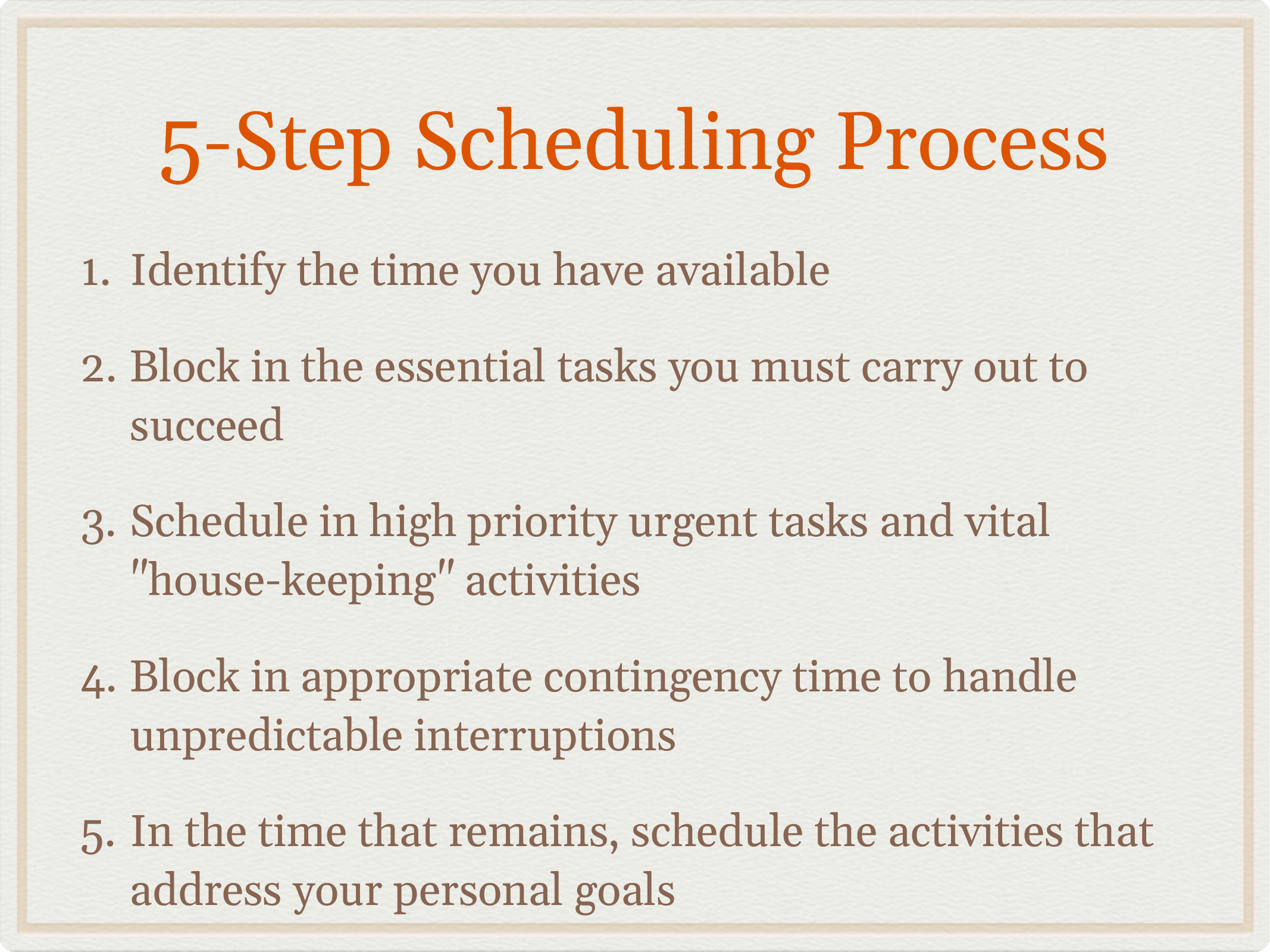

# 5-Step Scheduling Process
Identify the time you have available
Block in the essential tasks you must carry out to succeed
Schedule in high priority urgent tasks and vital "house-keeping" activities
Block in appropriate contingency time to handle unpredictable interruptions
In the time that remains, schedule the activities that address your personal goals